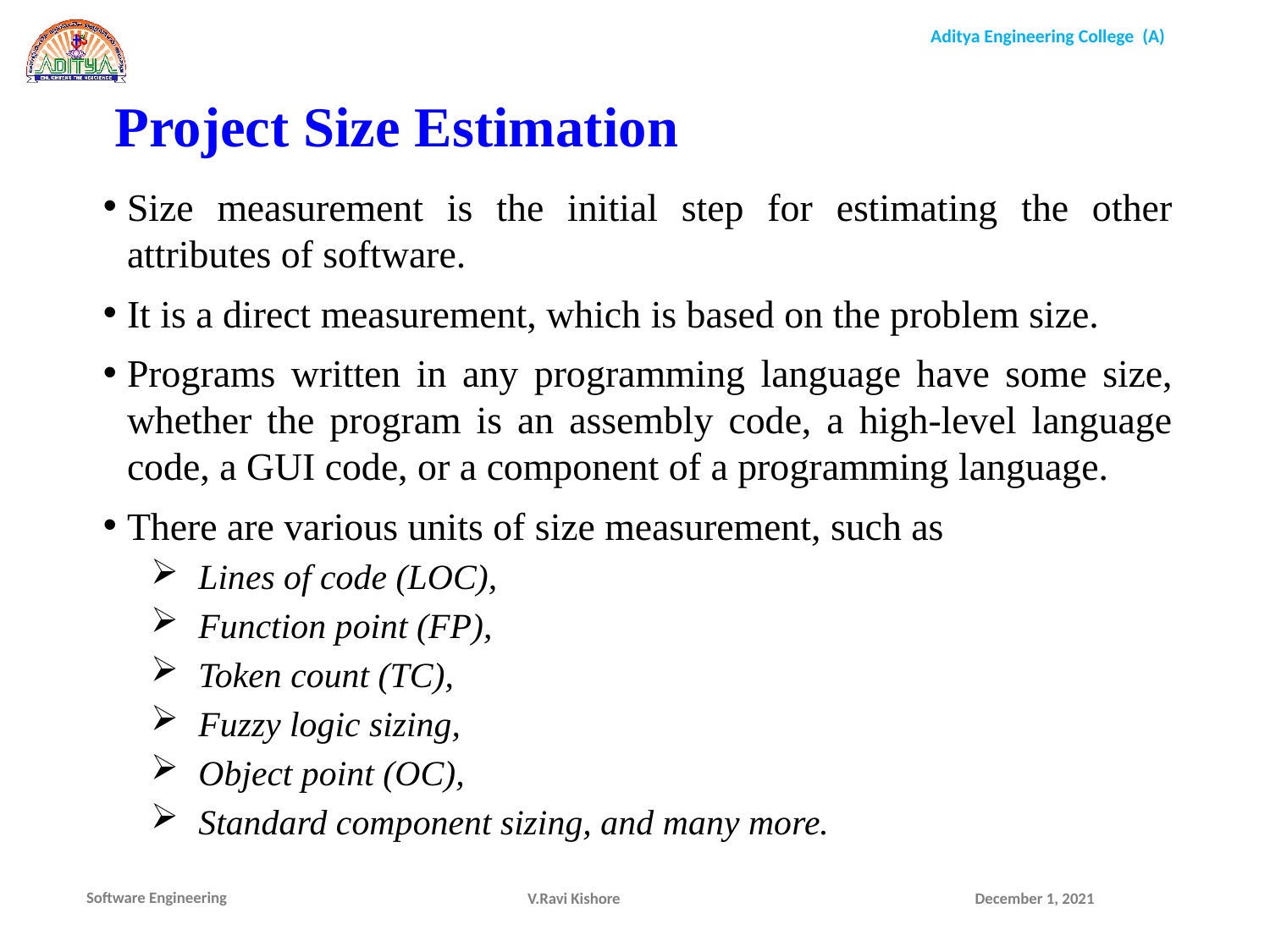

Project Size Estimation
Size measurement is the initial step for estimating the other attributes of software.
It is a direct measurement, which is based on the problem size.
Programs written in any programming language have some size, whether the program is an assembly code, a high-level language code, a GUI code, or a component of a programming language.
There are various units of size measurement, such as
Lines of code (LOC),
Function point (FP),
Token count (TC),
Fuzzy logic sizing,
Object point (OC),
Standard component sizing, and many more.

V.Ravi Kishore
December 1, 2021